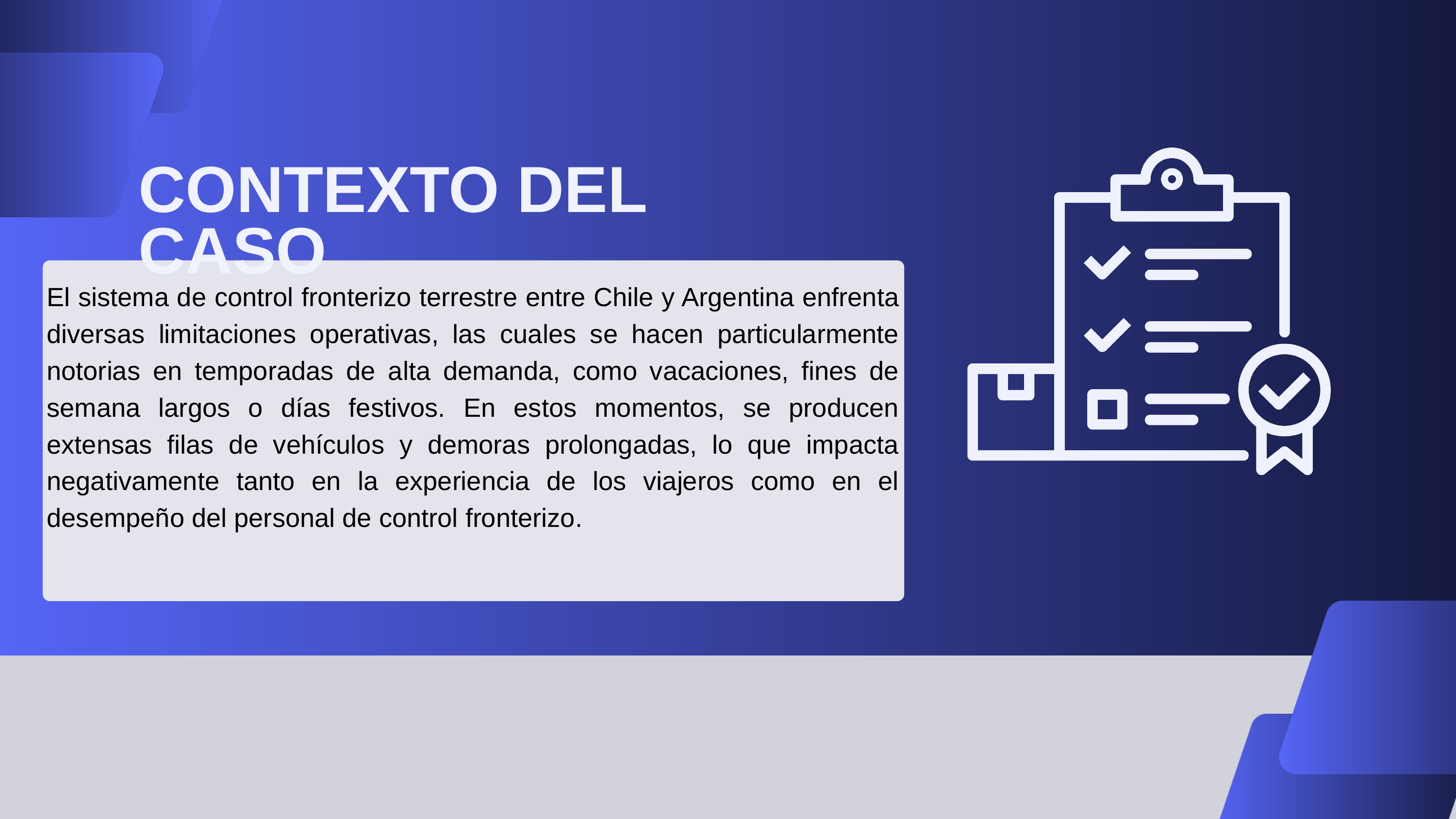

CONTEXTO DEL CASO

El sistema de control fronterizo terrestre entre Chile y Argentina enfrenta diversas limitaciones operativas, las cuales se hacen particularmente notorias en temporadas de alta demanda, como vacaciones, fines de semana largos o días festivos. En estos momentos, se producen extensas filas de vehículos y demoras prolongadas, lo que impacta negativamente tanto en la experiencia de los viajeros como en el desempeño del personal de control fronterizo.